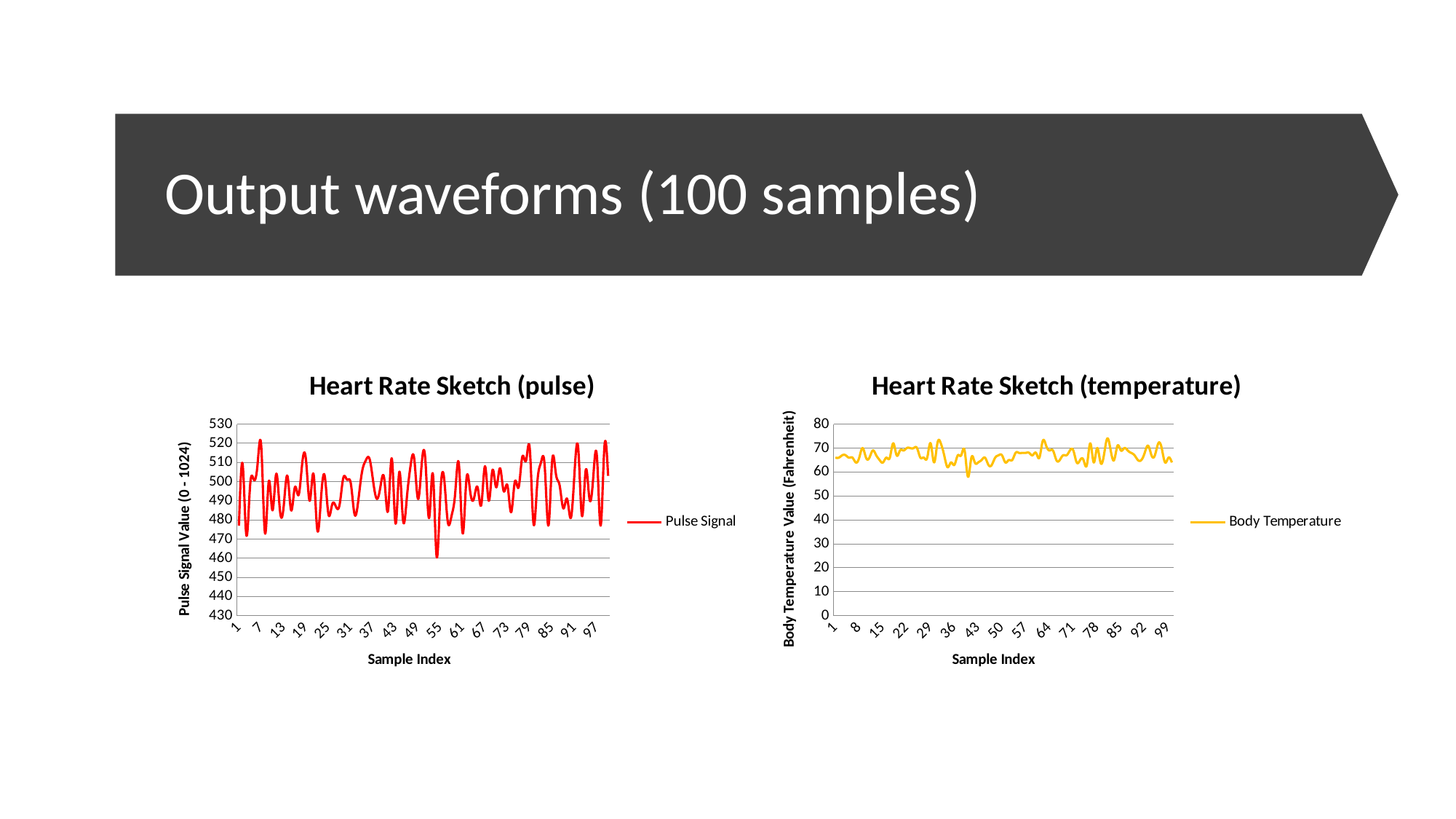

# Output waveforms (100 samples)

### Chart: Heart Rate Sketch (pulse)

| Category | Pulse Signal |
|---|---|

### Chart: Heart Rate Sketch (temperature)

| Category | Body Temperature |
|---|---|